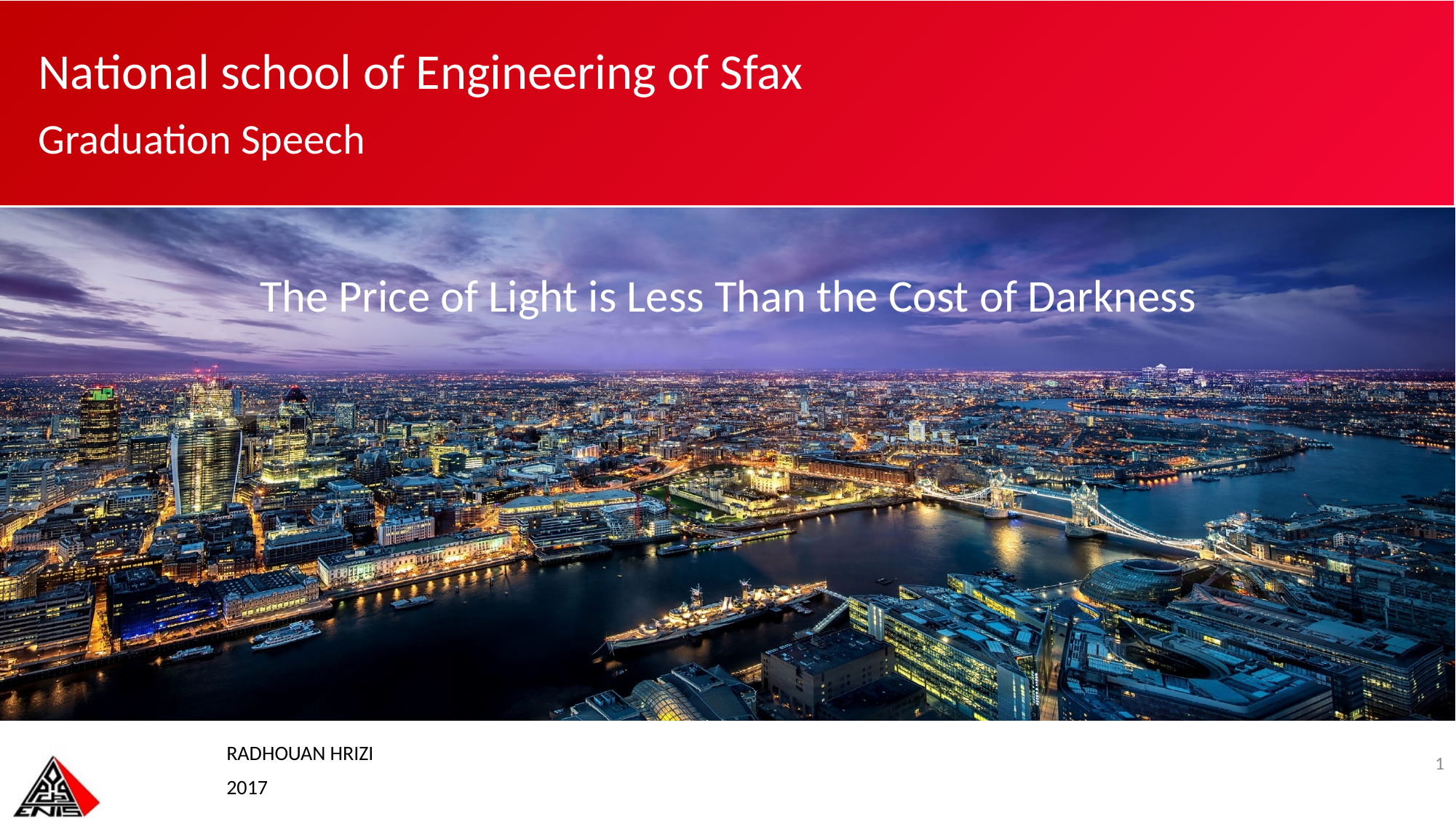

# National school of Engineering of Sfax
Graduation Speech
RADHOUAN HRIZI
1
2017